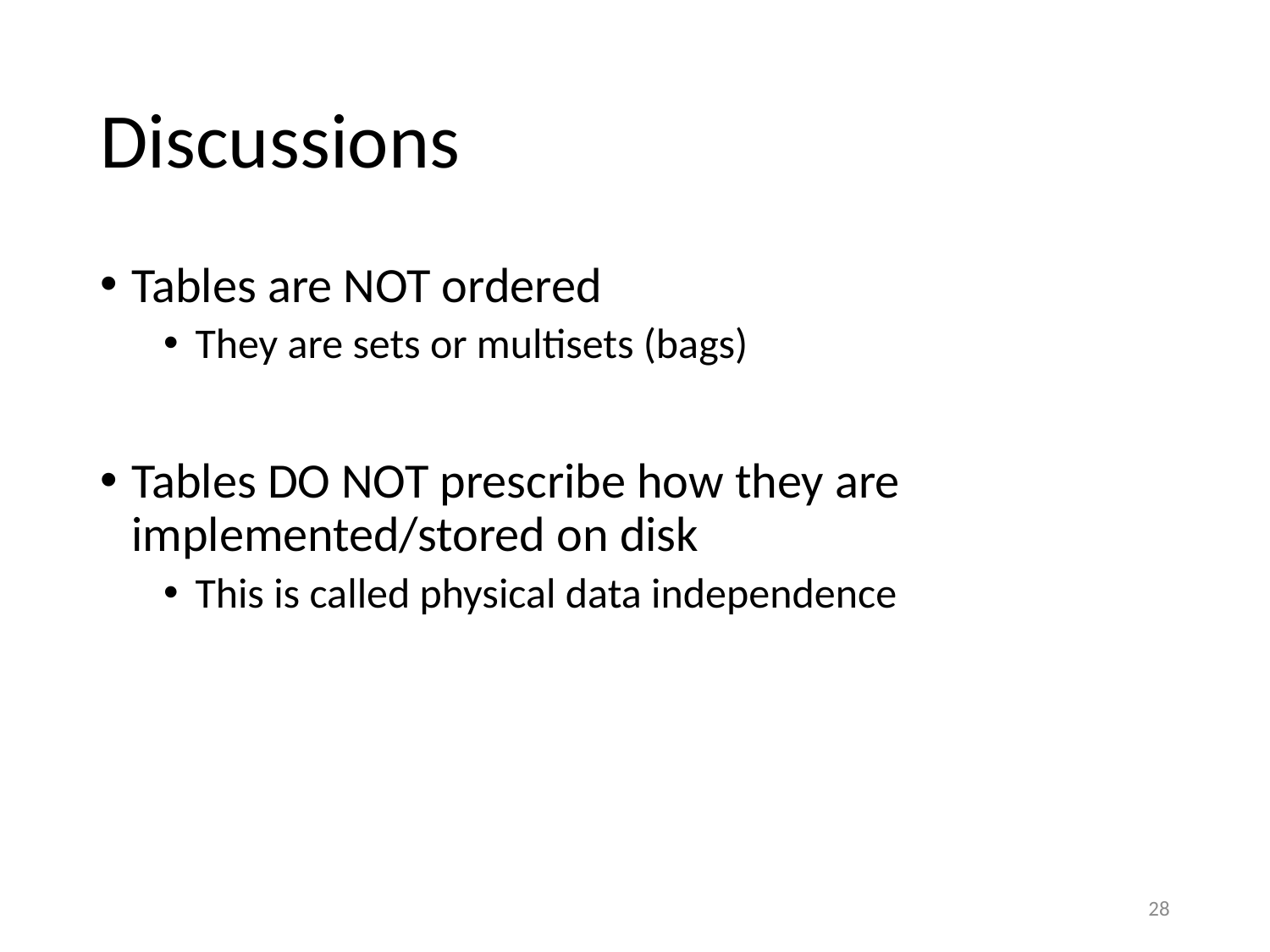

# Discussions
Tables are NOT ordered
They are sets or multisets (bags)

Tables DO NOT prescribe how they are implemented/stored on disk
This is called physical data independence
28